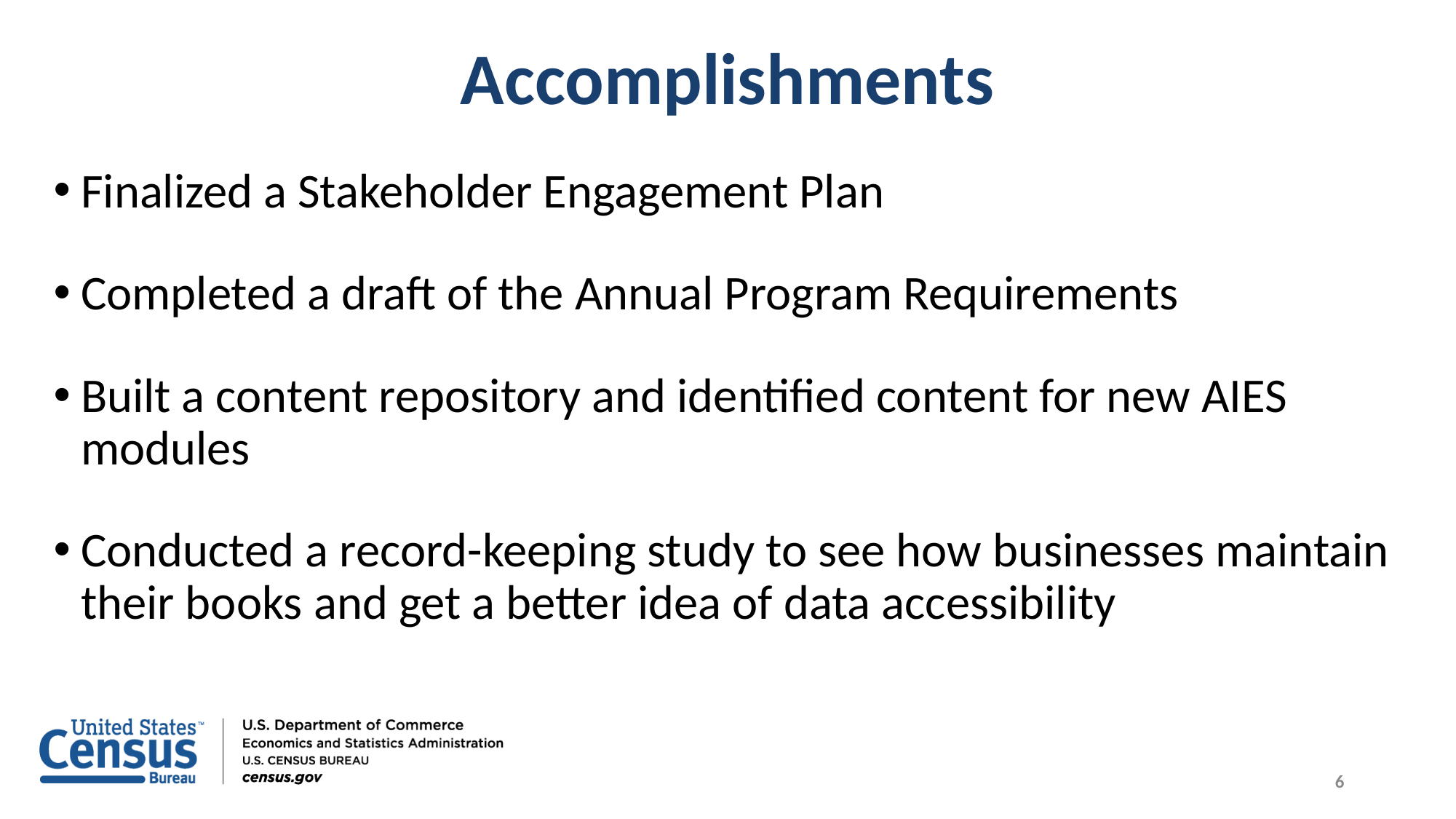

# Accomplishments
Finalized a Stakeholder Engagement Plan

Completed a draft of the Annual Program Requirements

Built a content repository and identified content for new AIES modules

Conducted a record-keeping study to see how businesses maintain their books and get a better idea of data accessibility

6